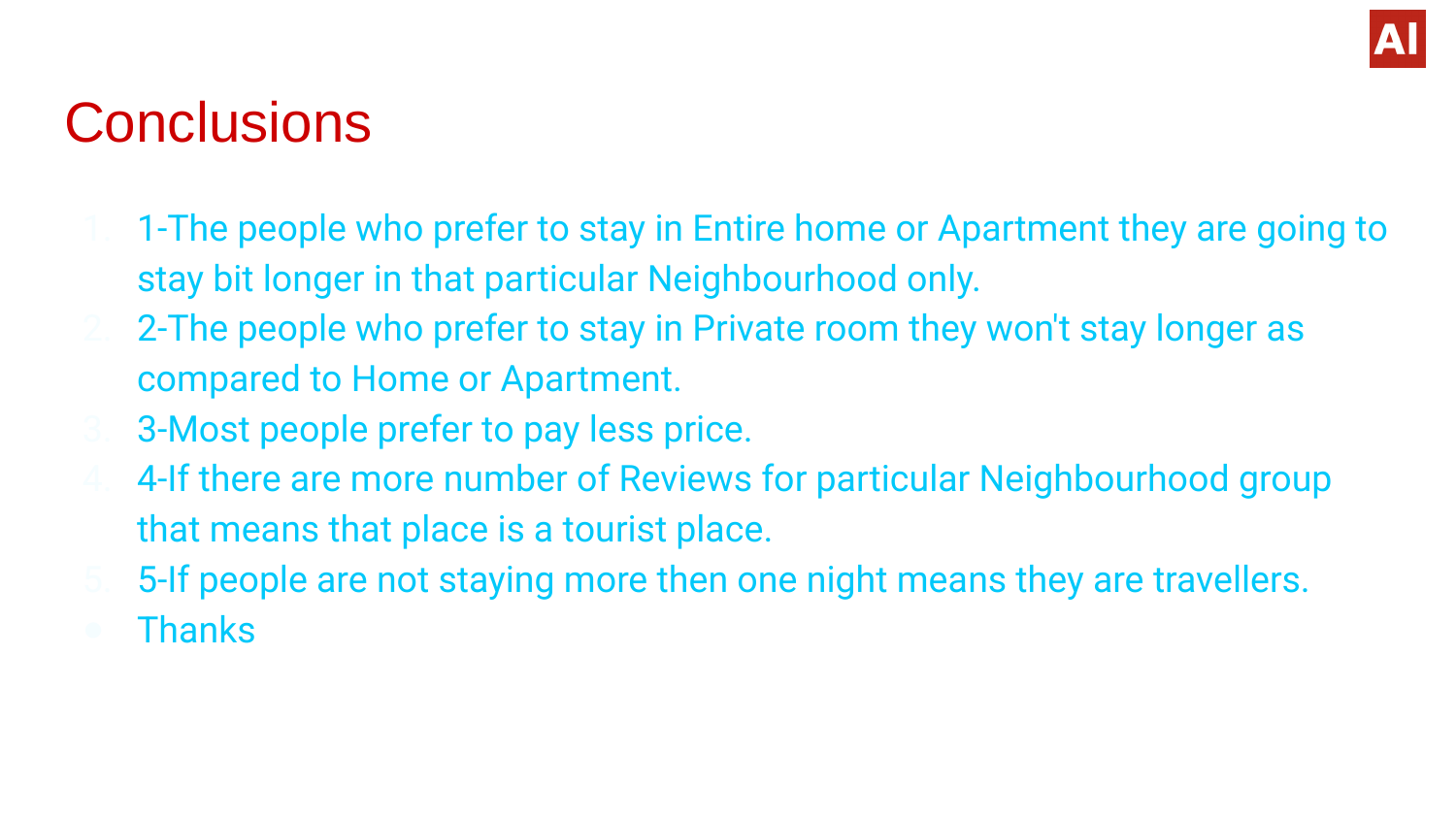

# Conclusions
1-The people who prefer to stay in Entire home or Apartment they are going to stay bit longer in that particular Neighbourhood only.
2-The people who prefer to stay in Private room they won't stay longer as compared to Home or Apartment.
3-Most people prefer to pay less price.
4-If there are more number of Reviews for particular Neighbourhood group that means that place is a tourist place.
5-If people are not staying more then one night means they are travellers.
Thanks